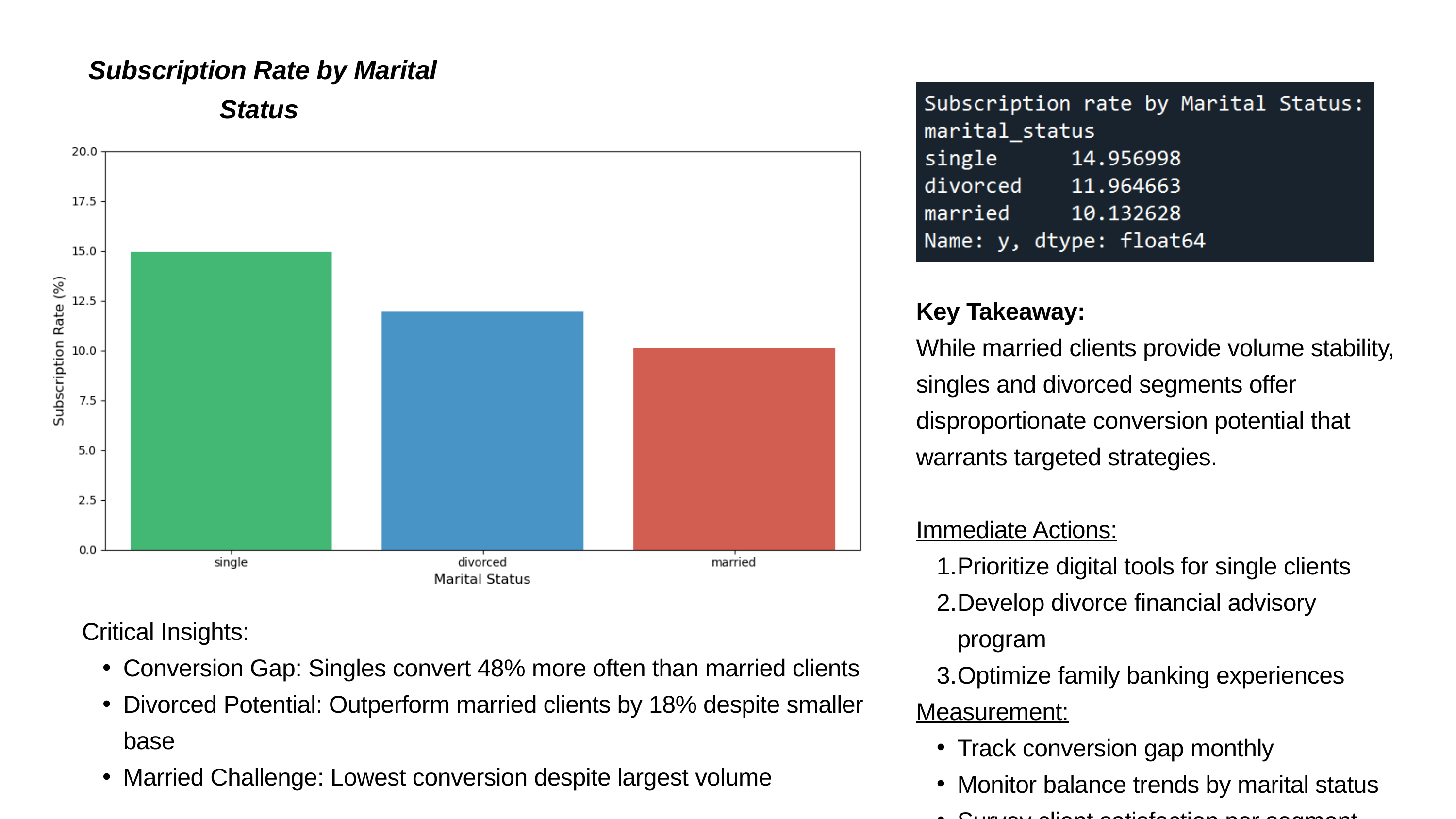

Subscription Rate by Marital Status

Key Takeaway:
While married clients provide volume stability, singles and divorced segments offer disproportionate conversion potential that warrants targeted strategies.

Immediate Actions:
Prioritize digital tools for single clients
Develop divorce financial advisory program
Optimize family banking experiences
Measurement:
Track conversion gap monthly
Monitor balance trends by marital status
Survey client satisfaction per segment
Critical Insights:
Conversion Gap: Singles convert 48% more often than married clients
Divorced Potential: Outperform married clients by 18% despite smaller base
Married Challenge: Lowest conversion despite largest volume